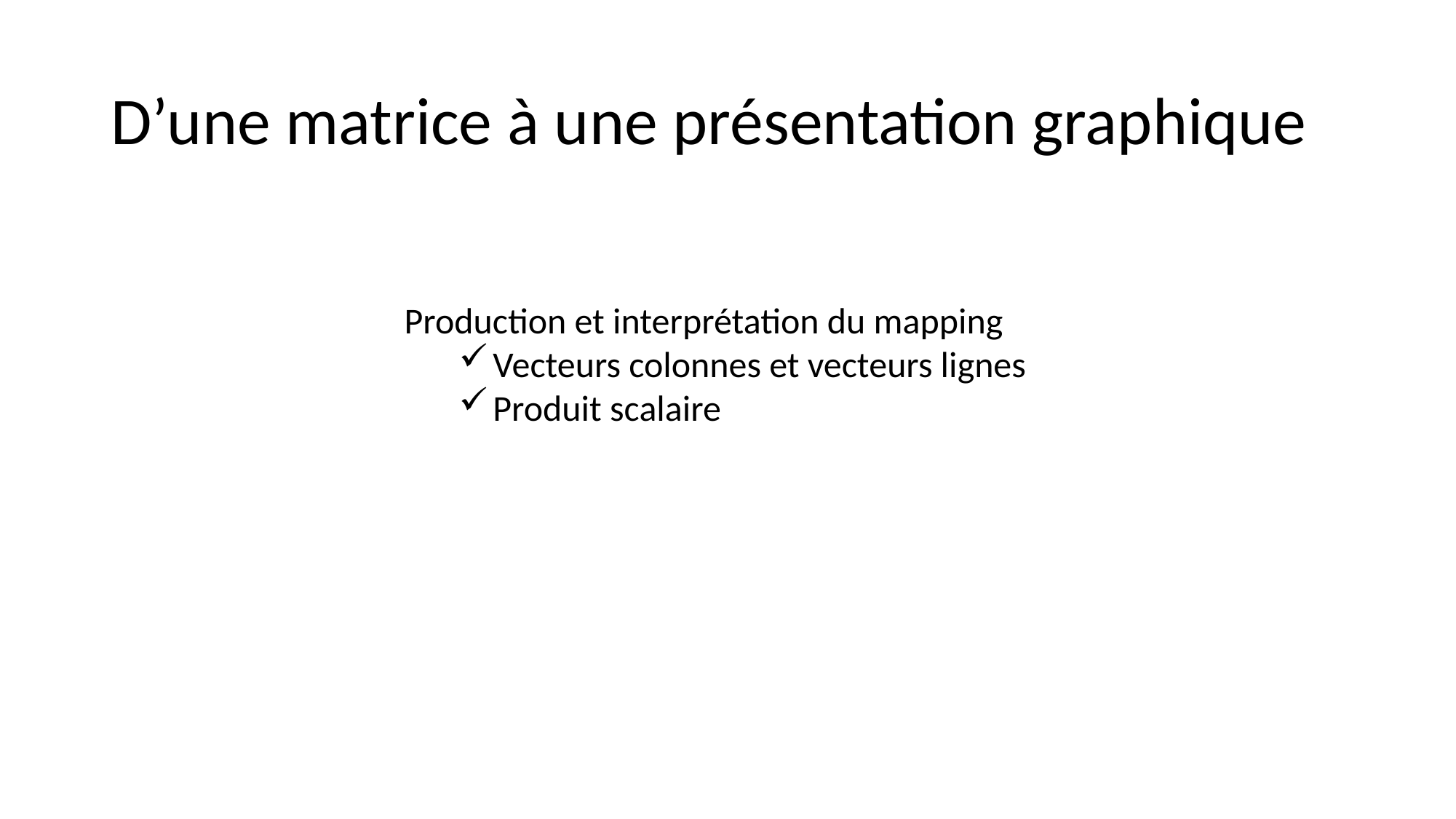

# D’une matrice à une présentation graphique
Production et interprétation du mapping
Vecteurs colonnes et vecteurs lignes
Produit scalaire